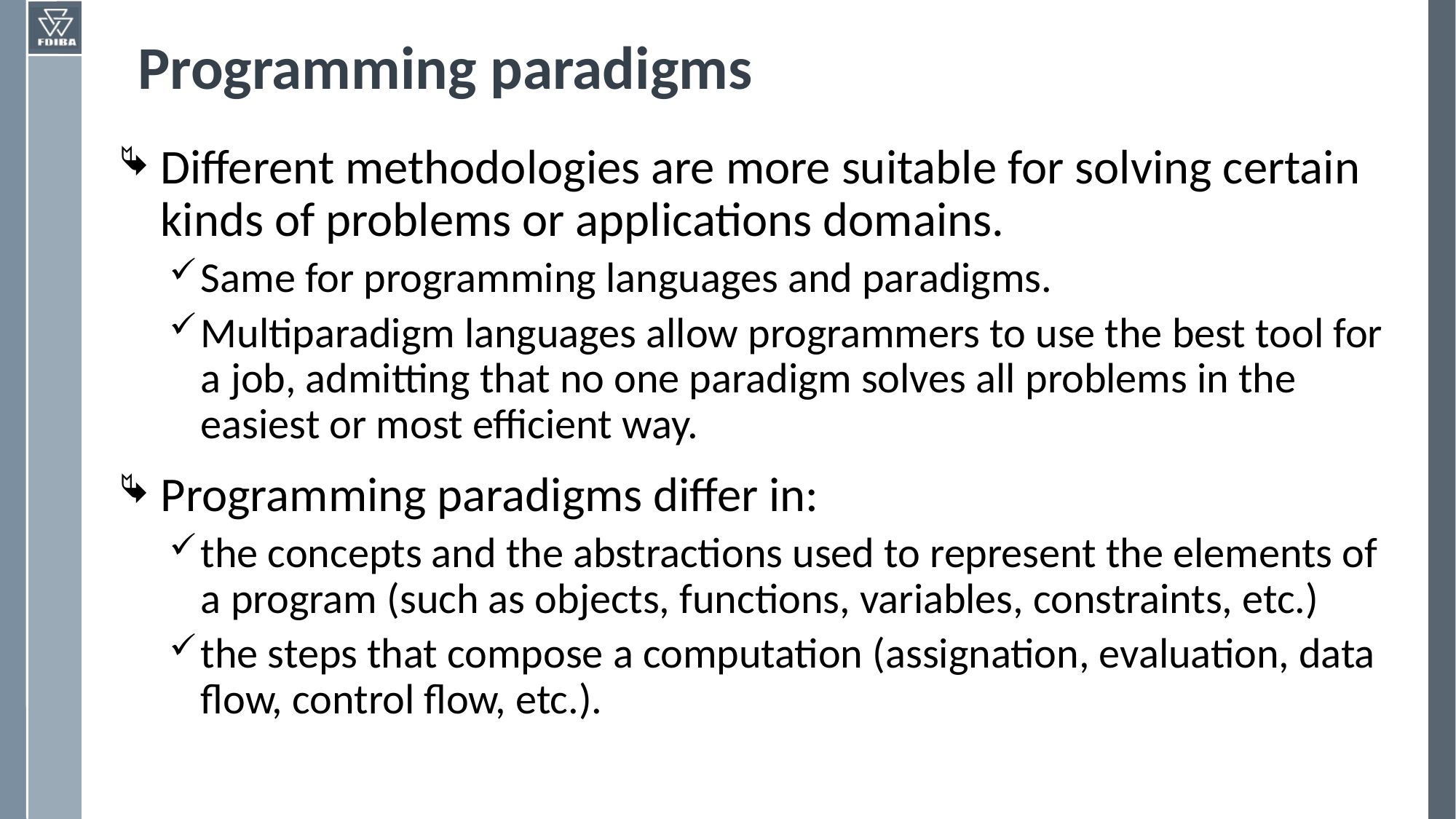

# Programming paradigms
Different methodologies are more suitable for solving certain kinds of problems or applications domains.
Same for programming languages and paradigms.
Multiparadigm languages allow programmers to use the best tool for a job, admitting that no one paradigm solves all problems in the easiest or most efficient way.
Programming paradigms differ in:
the concepts and the abstractions used to represent the elements of a program (such as objects, functions, variables, constraints, etc.)
the steps that compose a computation (assignation, evaluation, data flow, control flow, etc.).